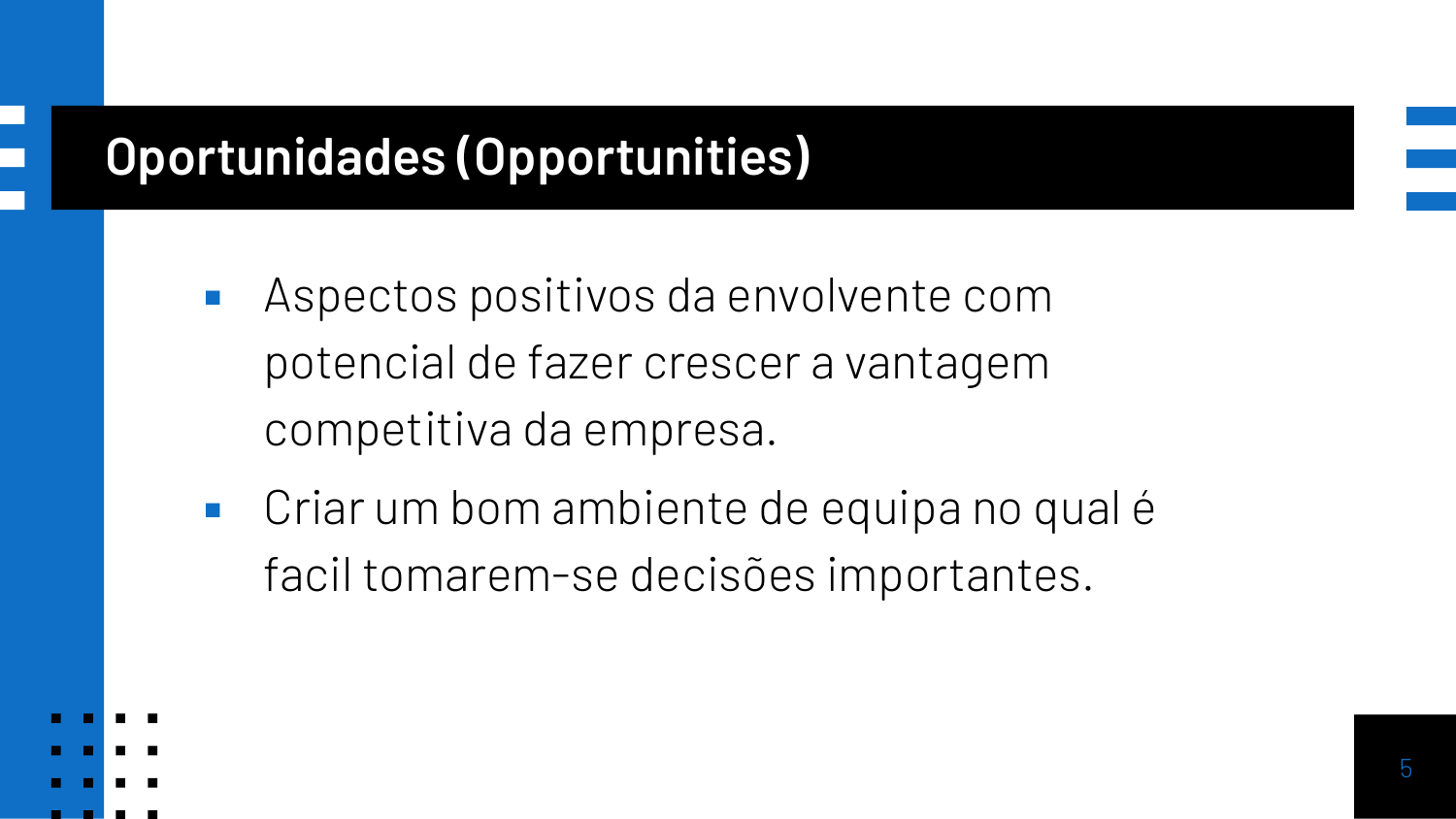

# Oportunidades (Opportunities)
Aspectos positivos da envolvente com potencial de fazer crescer a vantagem competitiva da empresa.
Criar um bom ambiente de equipa no qual é facil tomarem-se decisões importantes.
5